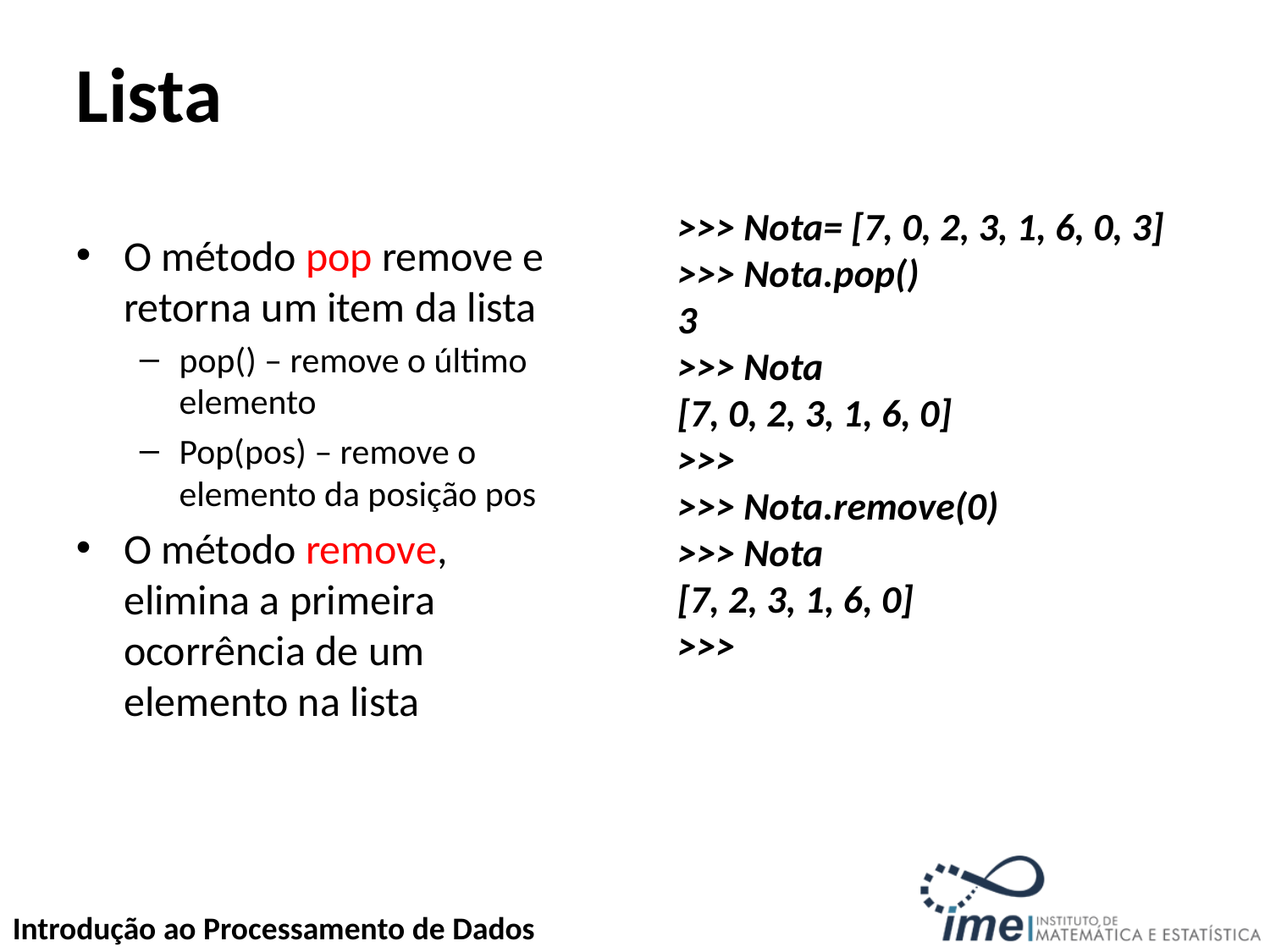

# Lista
>>> Nota= [7, 0, 2, 3, 1, 6, 0, 3]
>>> Nota.pop()
3
>>> Nota
[7, 0, 2, 3, 1, 6, 0]
>>>
>>> Nota.remove(0)
>>> Nota
[7, 2, 3, 1, 6, 0]
>>>
O método pop remove e retorna um item da lista
pop() – remove o último elemento
Pop(pos) – remove o elemento da posição pos
O método remove, elimina a primeira ocorrência de um elemento na lista